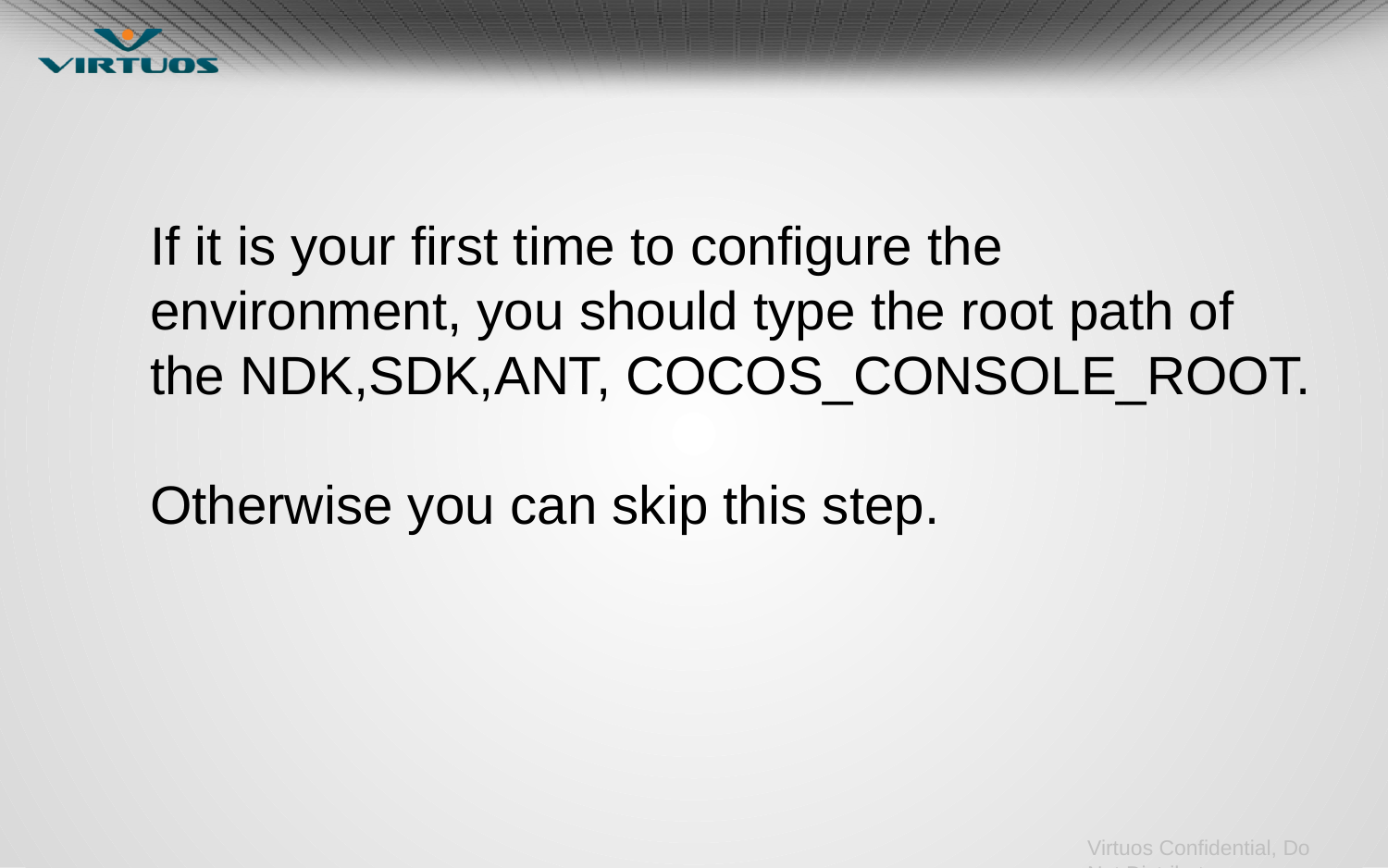

#
If it is your first time to configure the environment, you should type the root path of the NDK,SDK,ANT, COCOS_CONSOLE_ROOT.

Otherwise you can skip this step.